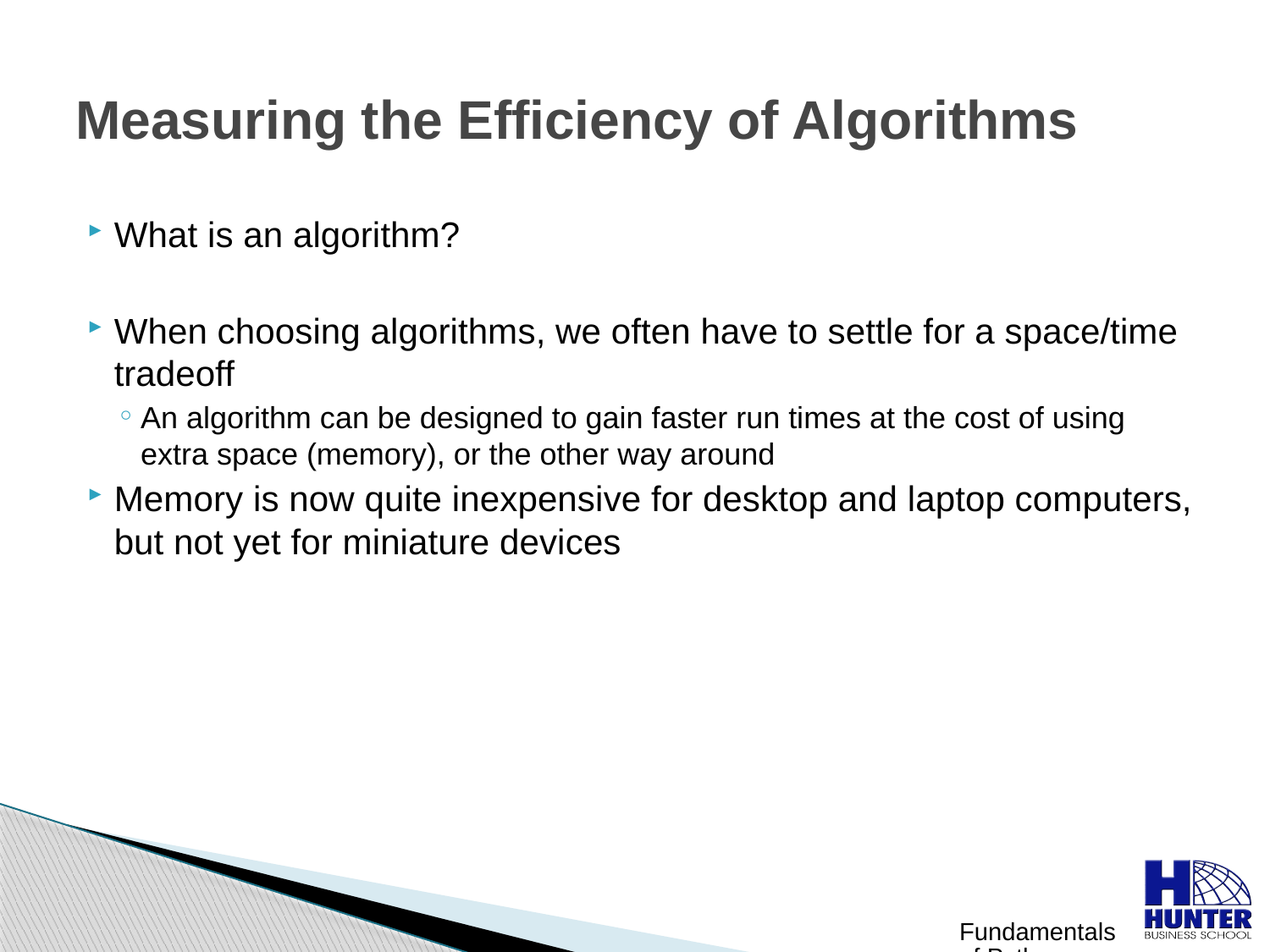

# Measuring the Efficiency of Algorithms
What is an algorithm?

When choosing algorithms, we often have to settle for a space/time tradeoff
An algorithm can be designed to gain faster run times at the cost of using extra space (memory), or the other way around
Memory is now quite inexpensive for desktop and laptop computers, but not yet for miniature devices

Fundamentals of Python